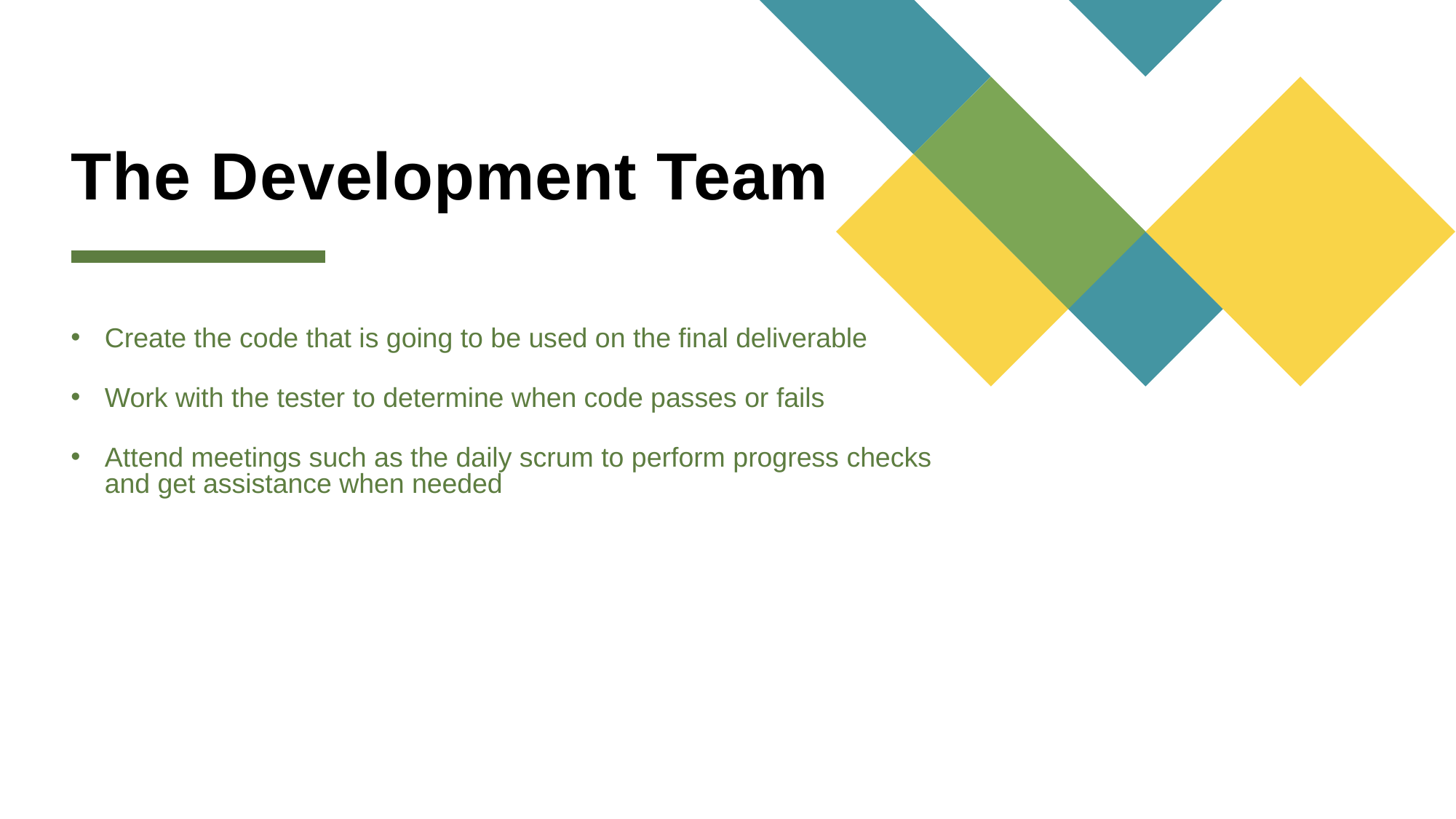

# The Development Team
Create the code that is going to be used on the final deliverable
Work with the tester to determine when code passes or fails
Attend meetings such as the daily scrum to perform progress checks and get assistance when needed